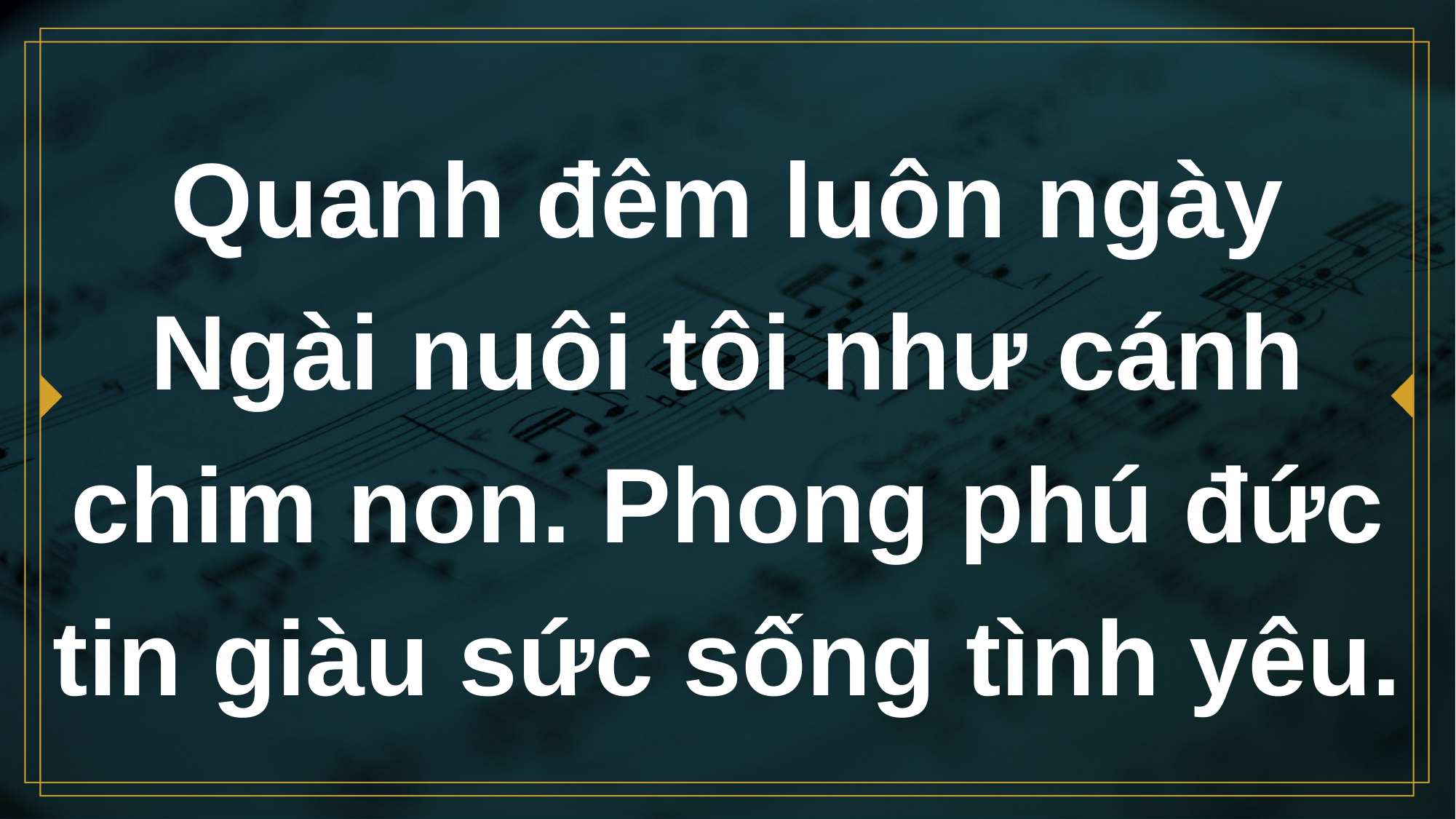

# Quanh đêm luôn ngày Ngài nuôi tôi như cánh chim non. Phong phú đức tin giàu sức sống tình yêu.